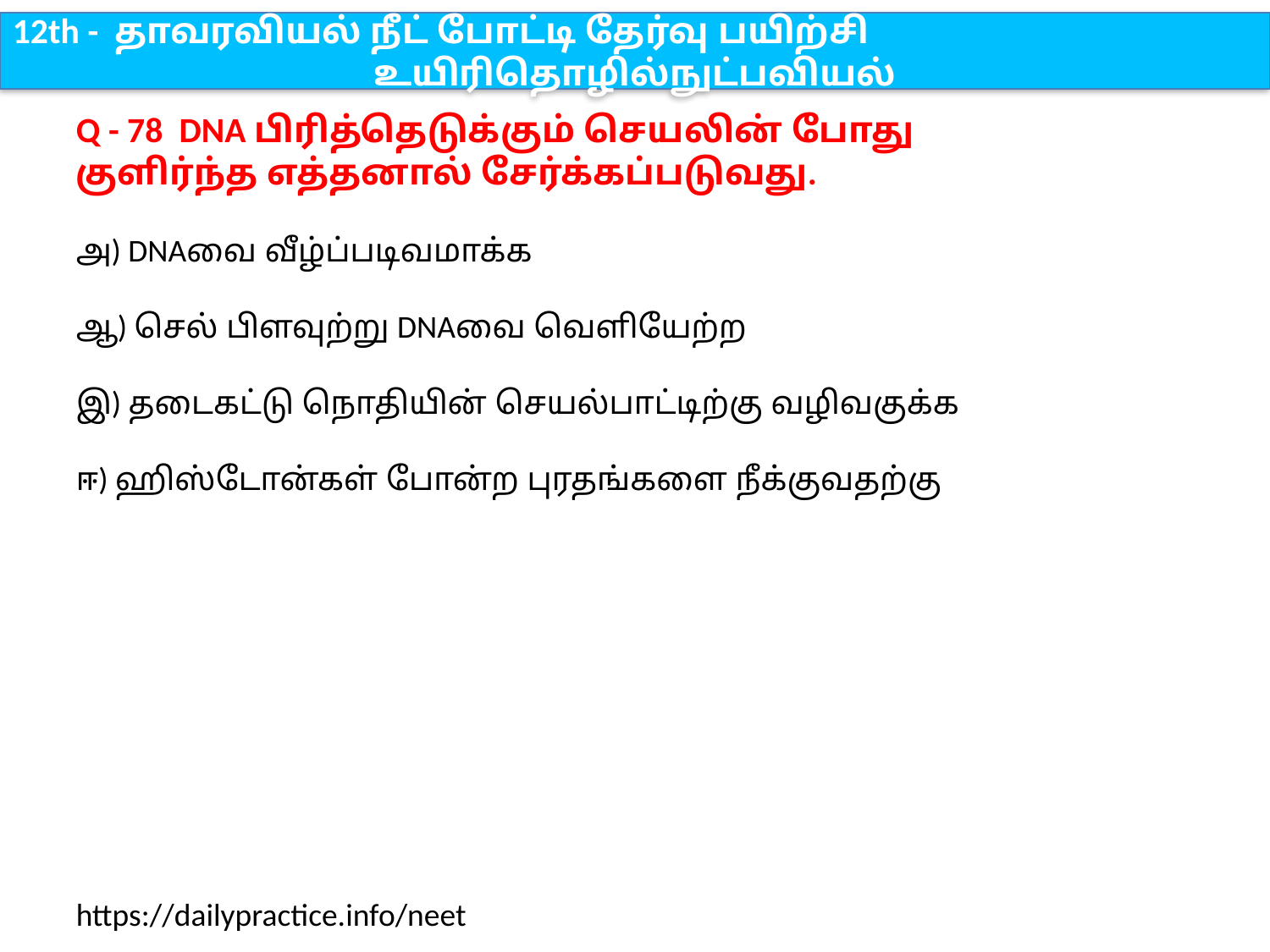

12th -  தாவரவியல் நீட் போட்டி தேர்வு பயிற்சி
உயிரிதொழில்நுட்பவியல்

Q - 78  DNA பிரித்தெடுக்கும் செயலின் போது குளிர்ந்த எத்தனால் சேர்க்கப்படுவது.

அ) DNAவை வீழ்ப்படிவமாக்க

ஆ) செல் பிளவுற்று DNAவை வெளியேற்ற

இ) தடைகட்டு நொதியின் செயல்பாட்டிற்கு வழிவகுக்க

ஈ) ஹிஸ்டோன்கள் போன்ற புரதங்களை நீக்குவதற்கு
https://dailypractice.info/neet